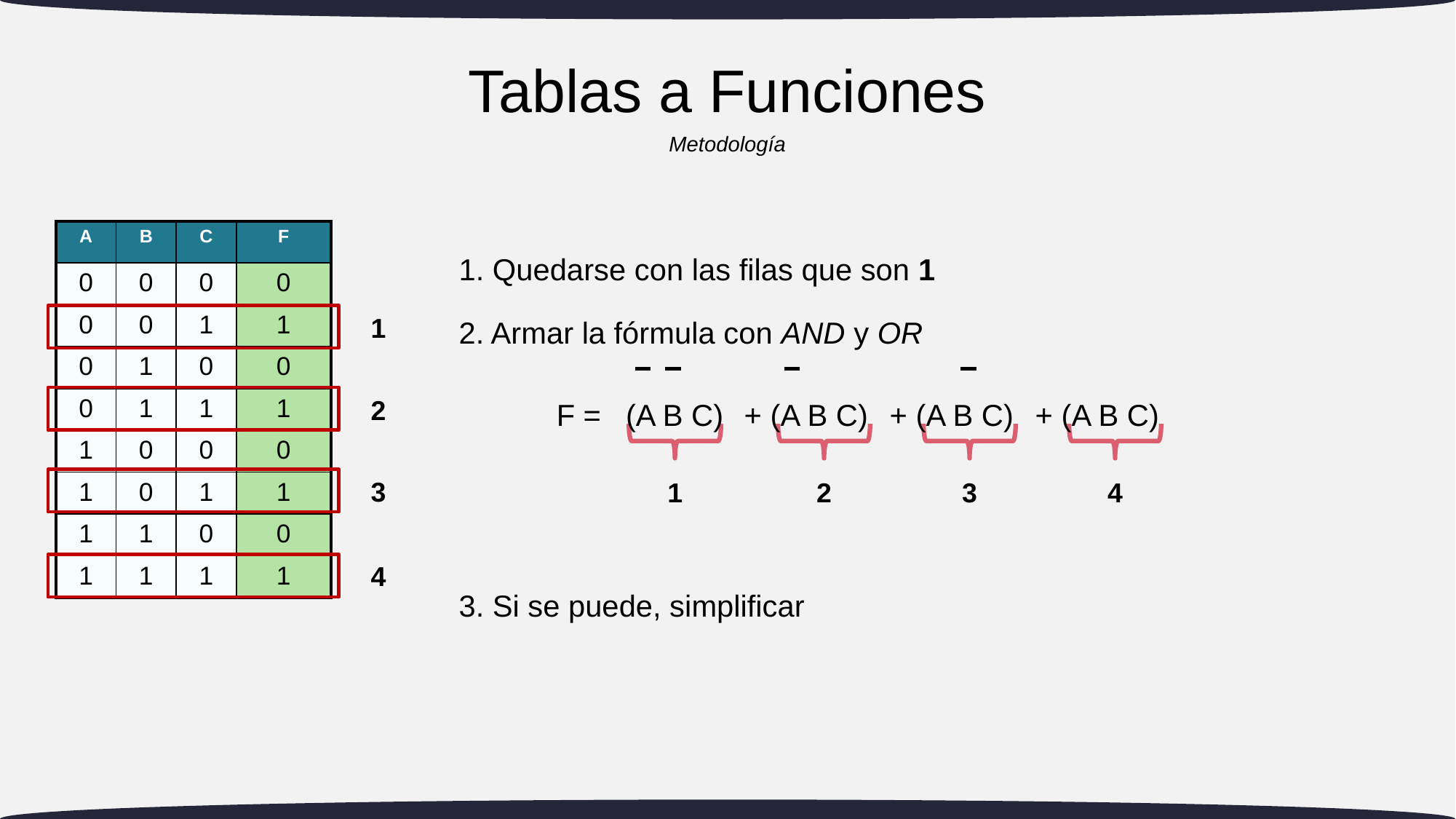

# Tablas a Funciones
Metodología
1. Quedarse con las filas que son 1
| A | B | C | F |
| --- | --- | --- | --- |
| 0 | 0 | 0 | 0 |
| 0 | 0 | 1 | 1 |
| 0 | 1 | 0 | 0 |
| 0 | 1 | 1 | 1 |
| 1 | 0 | 0 | 0 |
| 1 | 0 | 1 | 1 |
| 1 | 1 | 0 | 0 |
| 1 | 1 | 1 | 1 |
2. Armar la fórmula con AND y OR
1
2
3
4

F =
(A B C)

1
+ (A B C)

2
+ (A B C)

3
+ (A B C)

4
3. Si se puede, simplificar